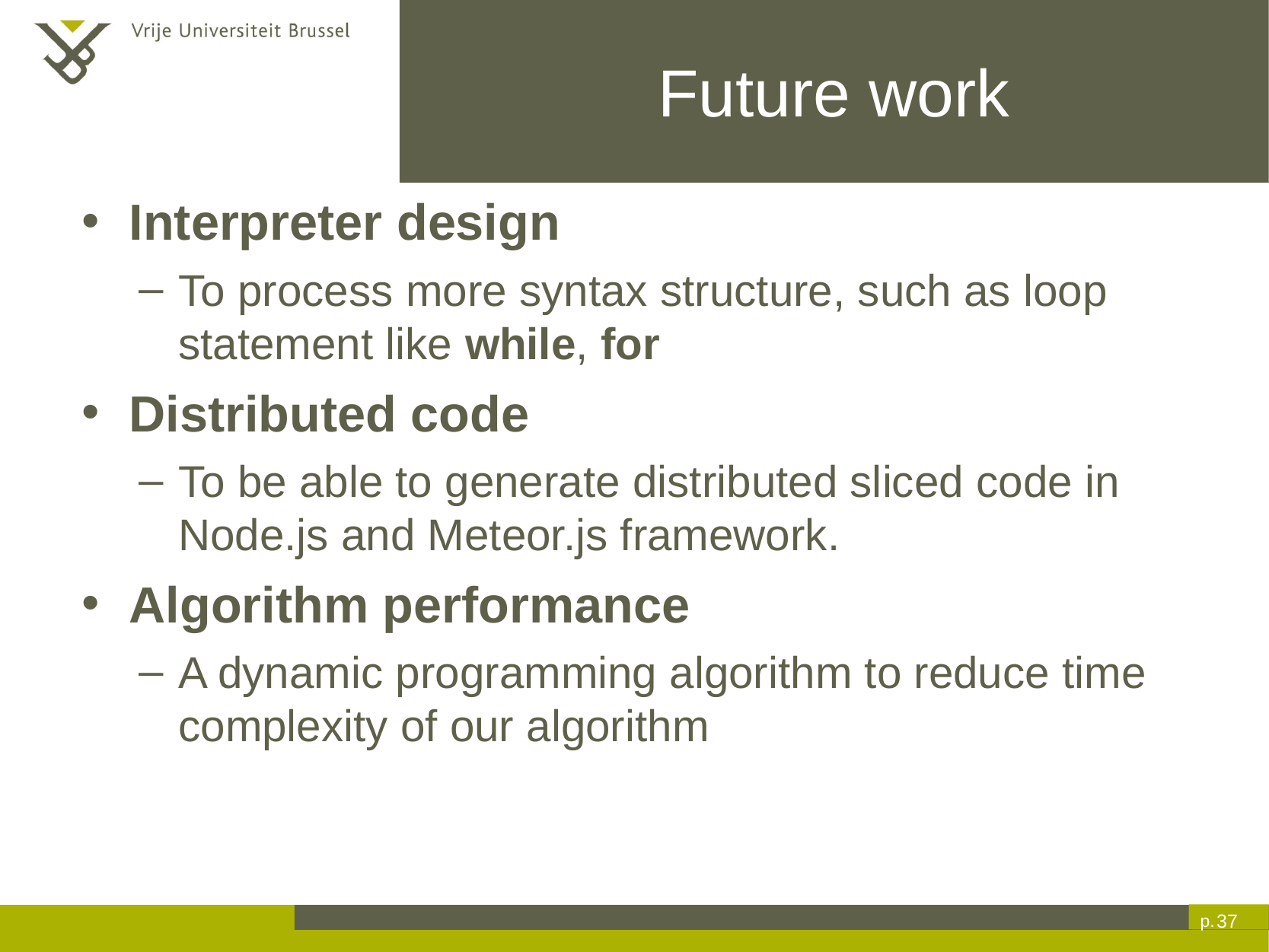

# Future work
Interpreter design
To process more syntax structure, such as loop statement like while, for
Distributed code
To be able to generate distributed sliced code in Node.js and Meteor.js framework.
Algorithm performance
A dynamic programming algorithm to reduce time complexity of our algorithm

37